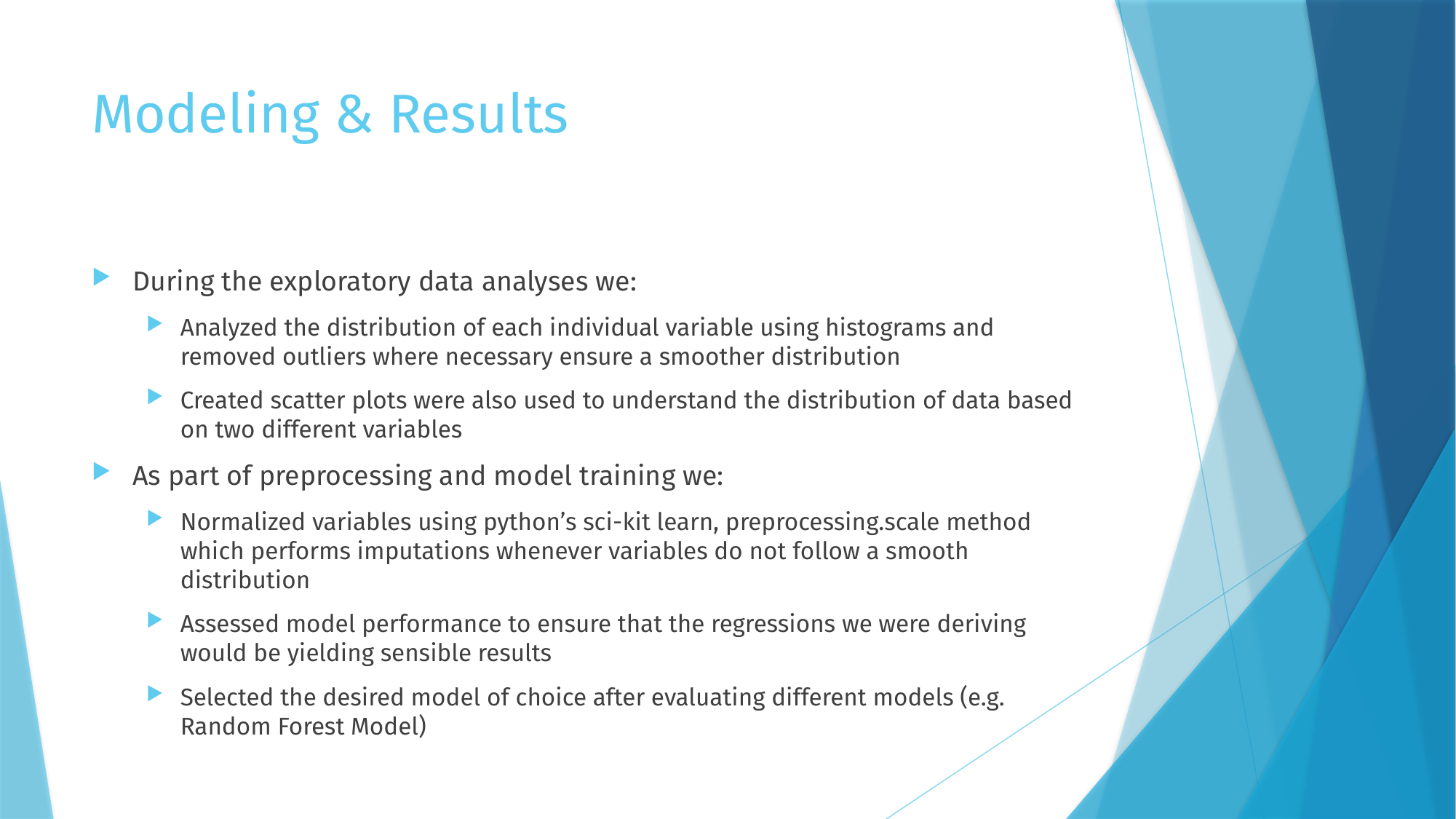

# Modeling & Results
During the exploratory data analyses we:
Analyzed the distribution of each individual variable using histograms and removed outliers where necessary ensure a smoother distribution
Created scatter plots were also used to understand the distribution of data based on two different variables
As part of preprocessing and model training we:
Normalized variables using python’s sci-kit learn, preprocessing.scale method which performs imputations whenever variables do not follow a smooth distribution
Assessed model performance to ensure that the regressions we were deriving would be yielding sensible results
Selected the desired model of choice after evaluating different models (e.g. Random Forest Model)